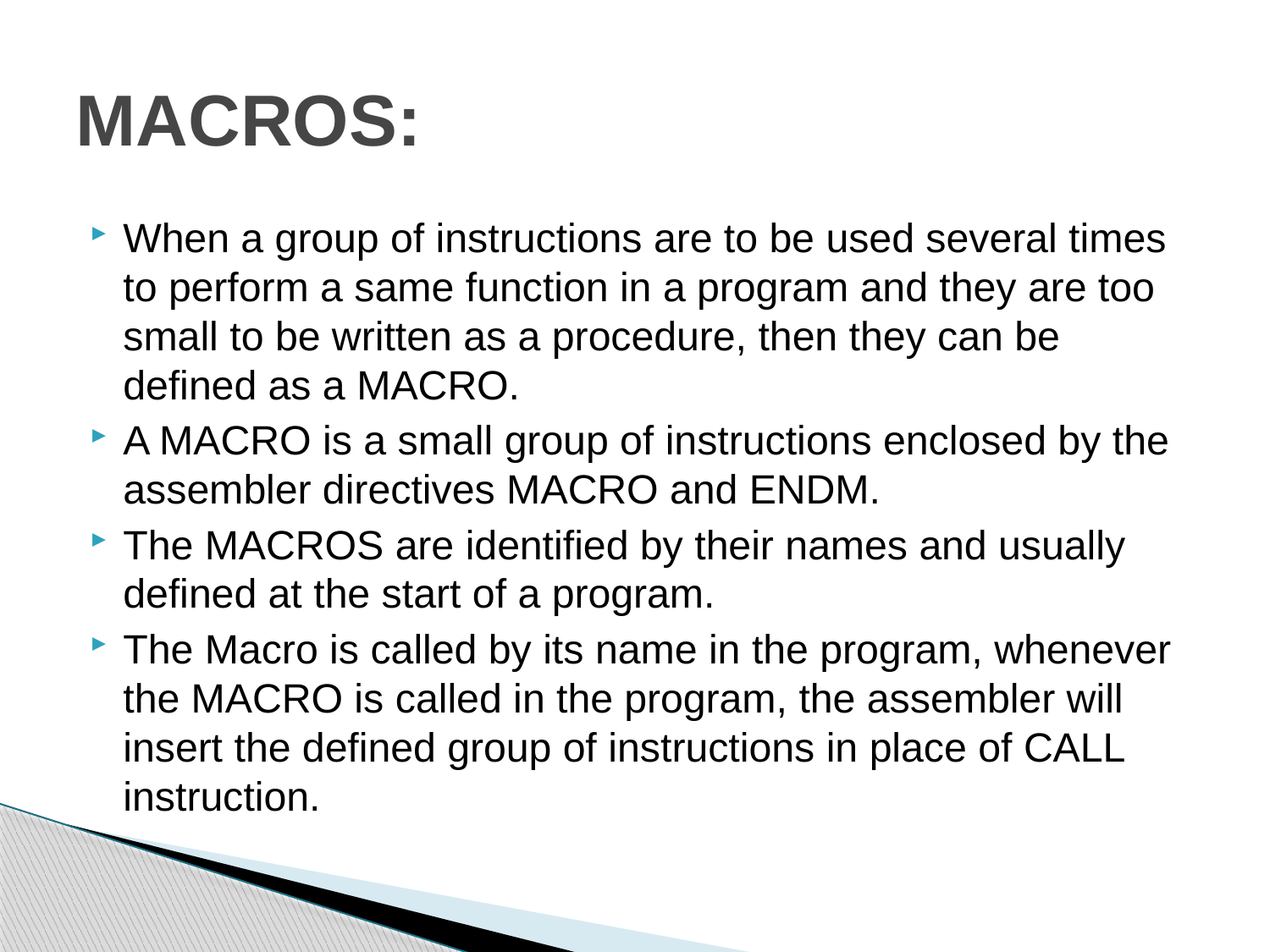

# MACROS:
When a group of instructions are to be used several times to perform a same function in a program and they are too small to be written as a procedure, then they can be defined as a MACRO.
A MACRO is a small group of instructions enclosed by the assembler directives MACRO and ENDM.
The MACROS are identified by their names and usually defined at the start of a program.
The Macro is called by its name in the program, whenever the MACRO is called in the program, the assembler will insert the defined group of instructions in place of CALL instruction.